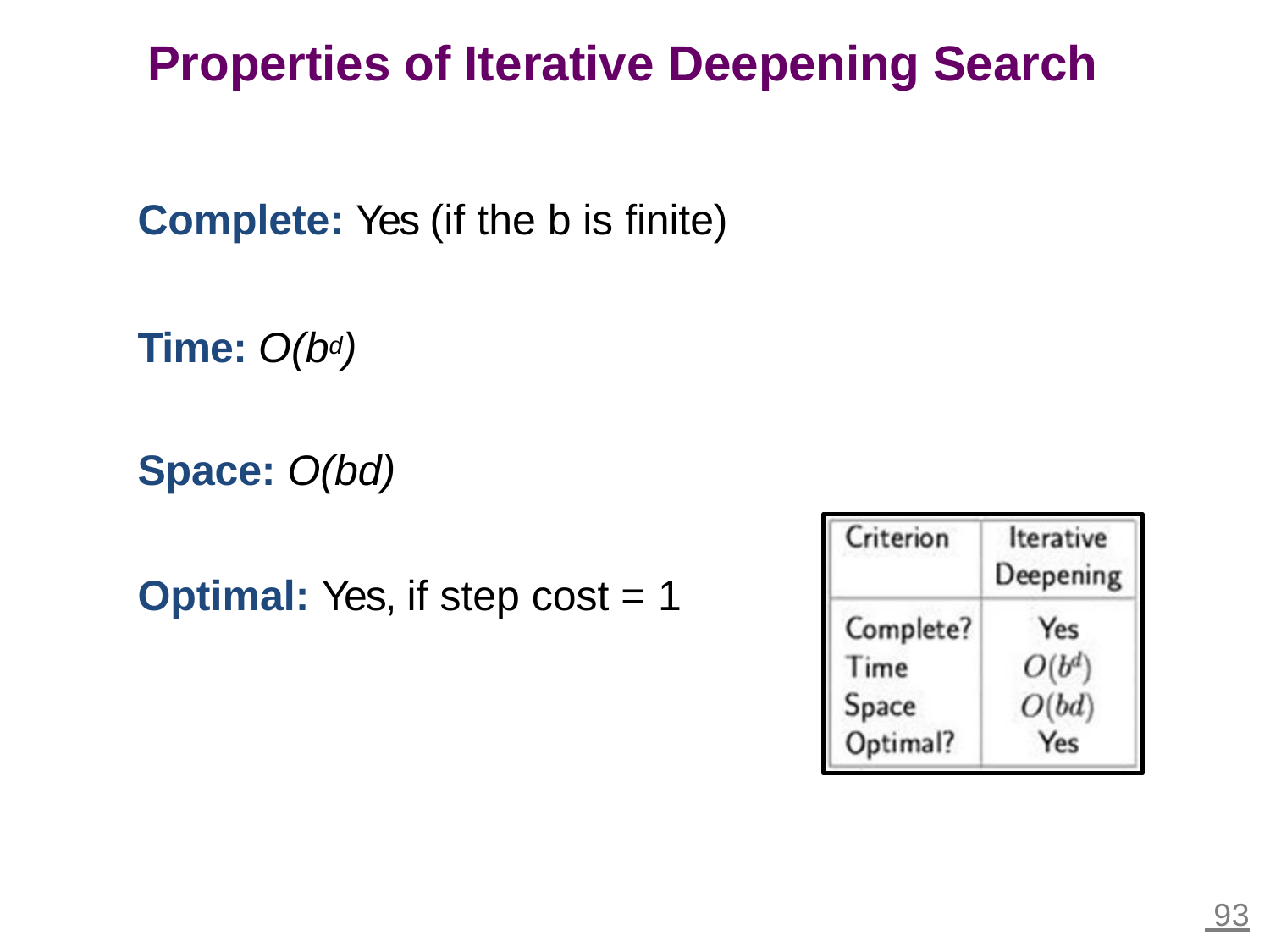

# Properties of Iterative Deepening Search
Complete: Yes (if the b is finite)

Time: O(bd)

Space: O(bd)

Optimal: Yes, if step cost = 1

 93